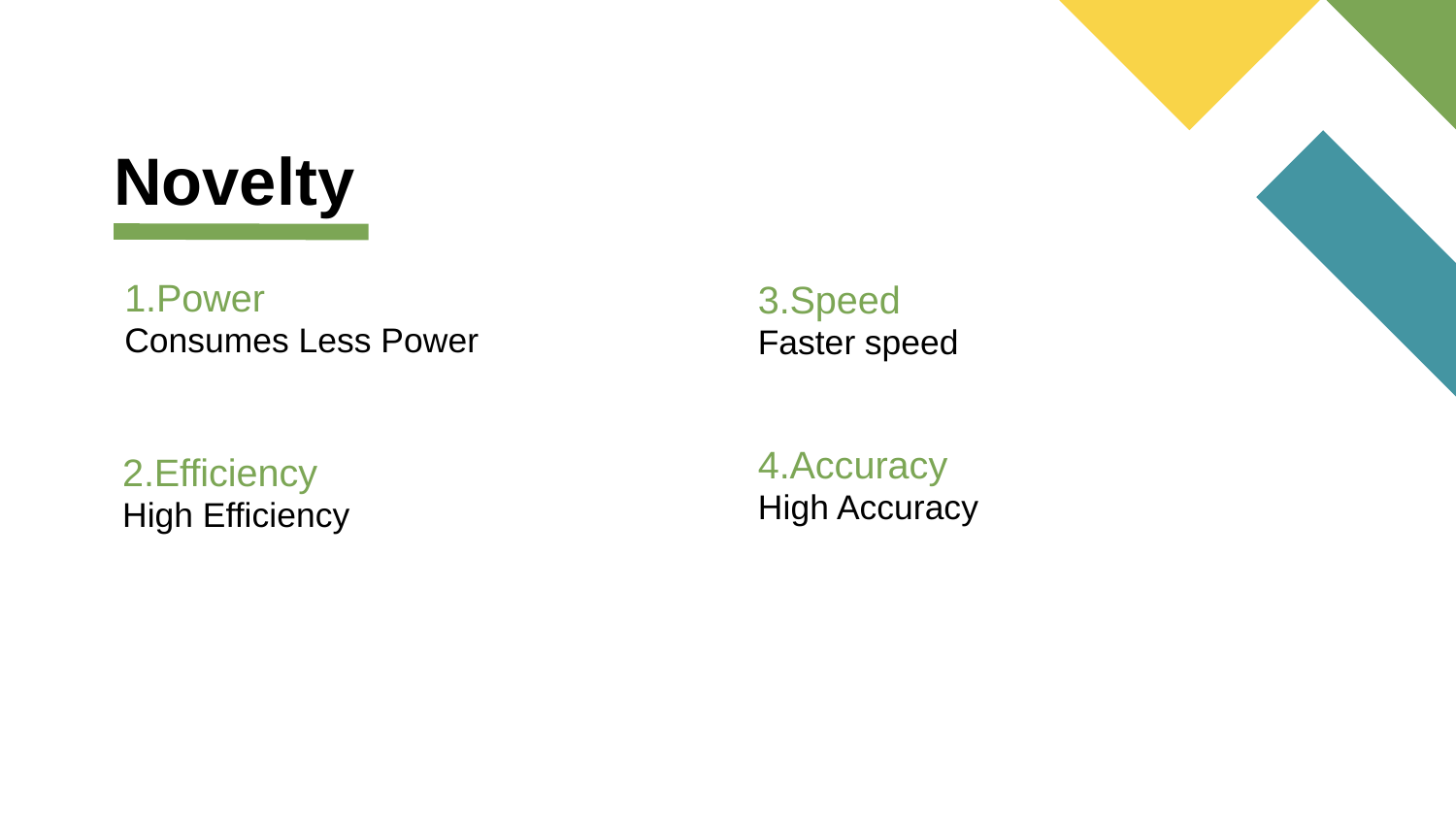

# Novelty
1.Power
3.Speed
Consumes Less Power
Faster speed
4.Accuracy
2.Efficiency
High Accuracy
High Efficiency